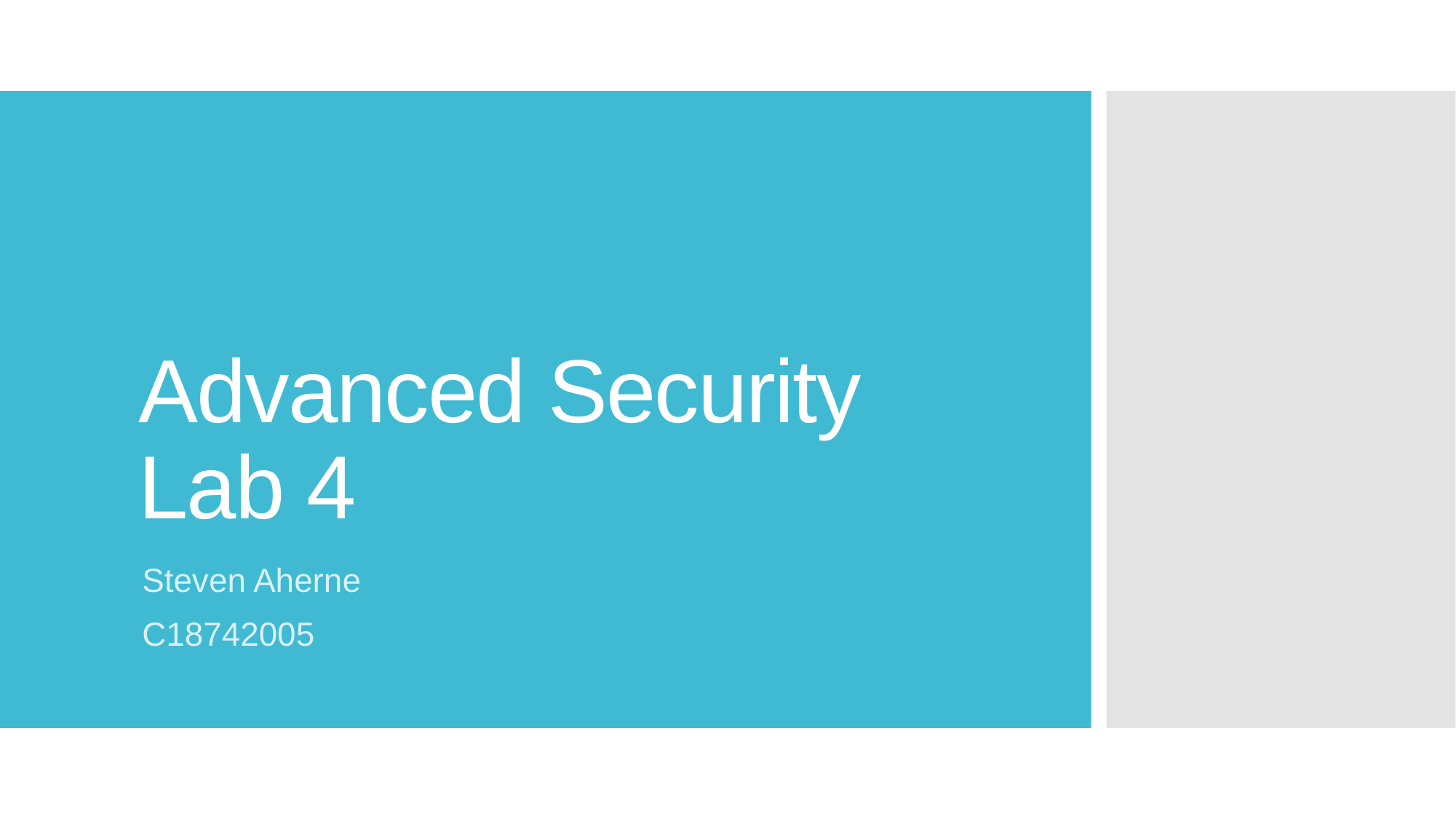

# Advanced Security Lab 4
Steven Aherne
C18742005